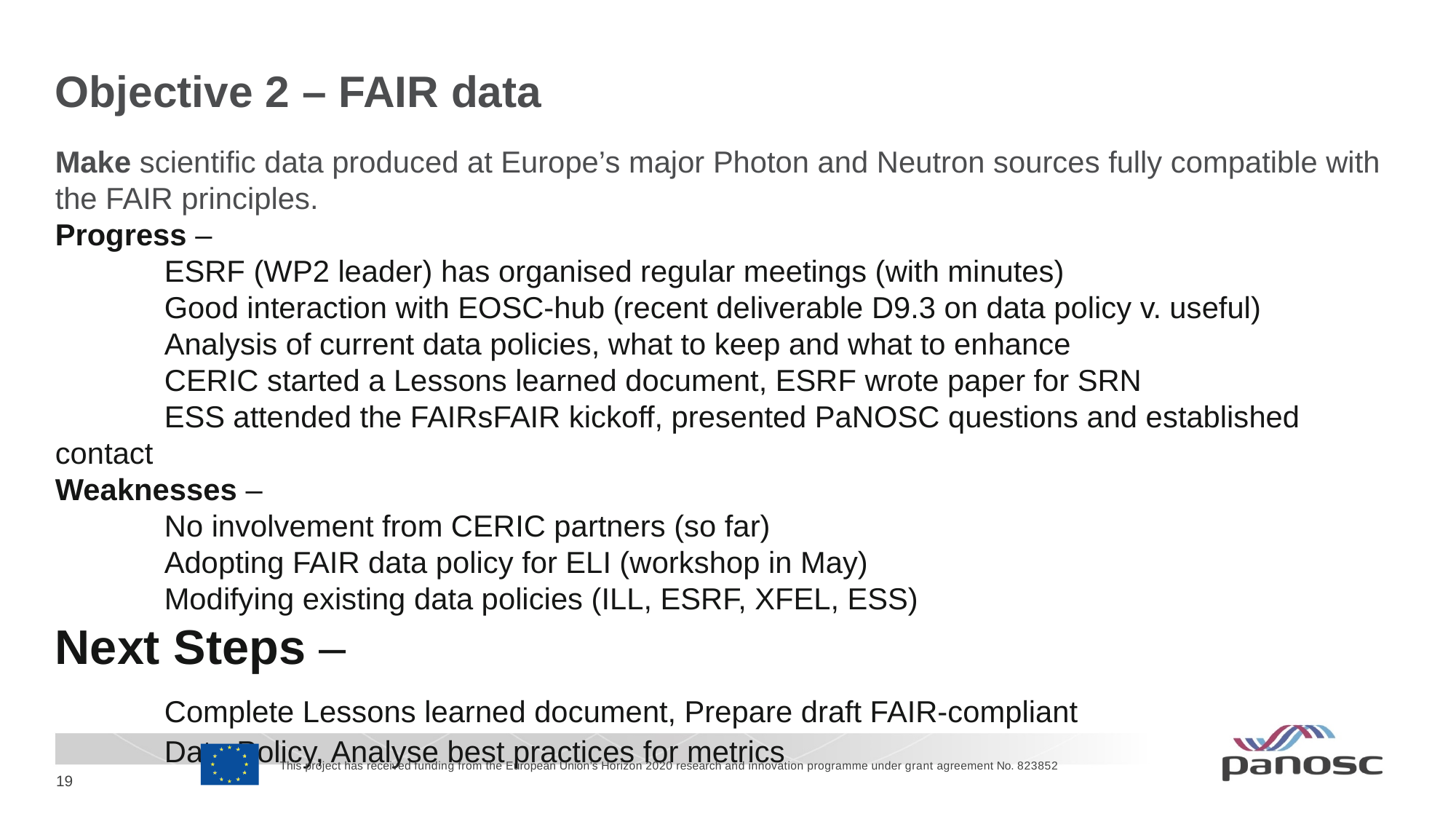

# Objective 2 – FAIR data
Make scientific data produced at Europe’s major Photon and Neutron sources fully compatible with the FAIR principles.
Progress –
	ESRF (WP2 leader) has organised regular meetings (with minutes)
	Good interaction with EOSC-hub (recent deliverable D9.3 on data policy v. useful)
	Analysis of current data policies, what to keep and what to enhance
	CERIC started a Lessons learned document, ESRF wrote paper for SRN
	ESS attended the FAIRsFAIR kickoff, presented PaNOSC questions and established contact
Weaknesses –
	No involvement from CERIC partners (so far)
	Adopting FAIR data policy for ELI (workshop in May)
	Modifying existing data policies (ILL, ESRF, XFEL, ESS)
Next Steps –
	Complete Lessons learned document, Prepare draft FAIR-compliant
	Data Policy, Analyse best practices for metrics

This project has received funding from the European Union’s Horizon 2020 research and innovation programme under grant agreement No. 823852